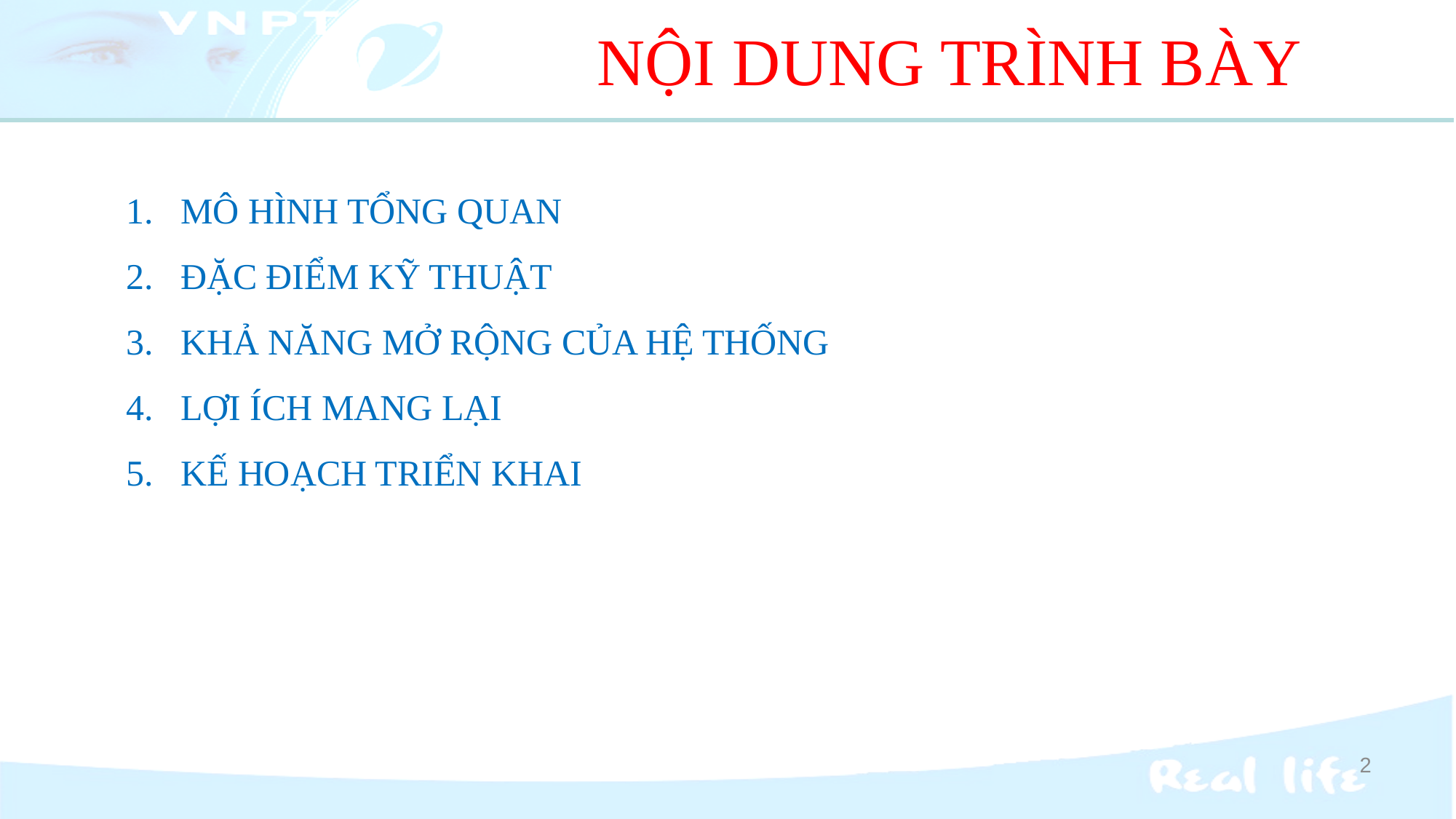

NỘI DUNG TRÌNH BÀY
MÔ HÌNH TỔNG QUAN
ĐẶC ĐIỂM KỸ THUẬT
KHẢ NĂNG MỞ RỘNG CỦA HỆ THỐNG
LỢI ÍCH MANG LẠI
KẾ HOẠCH TRIỂN KHAI
2